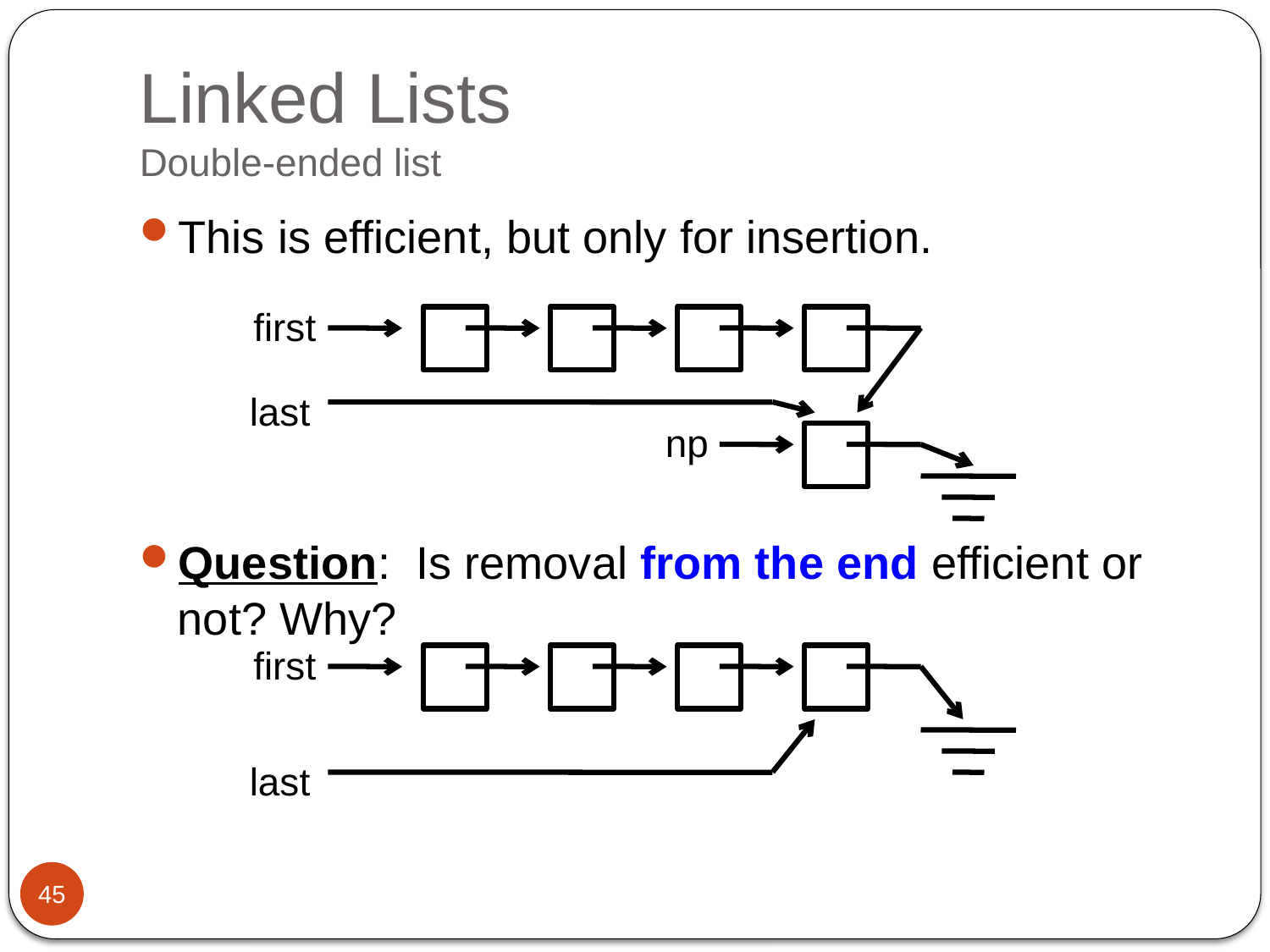

# Linked Lists Double-ended list
This is efficient, but only for insertion.

Question:  Is removal from the end efficient or not? Why?

first

last
np

first

last
45